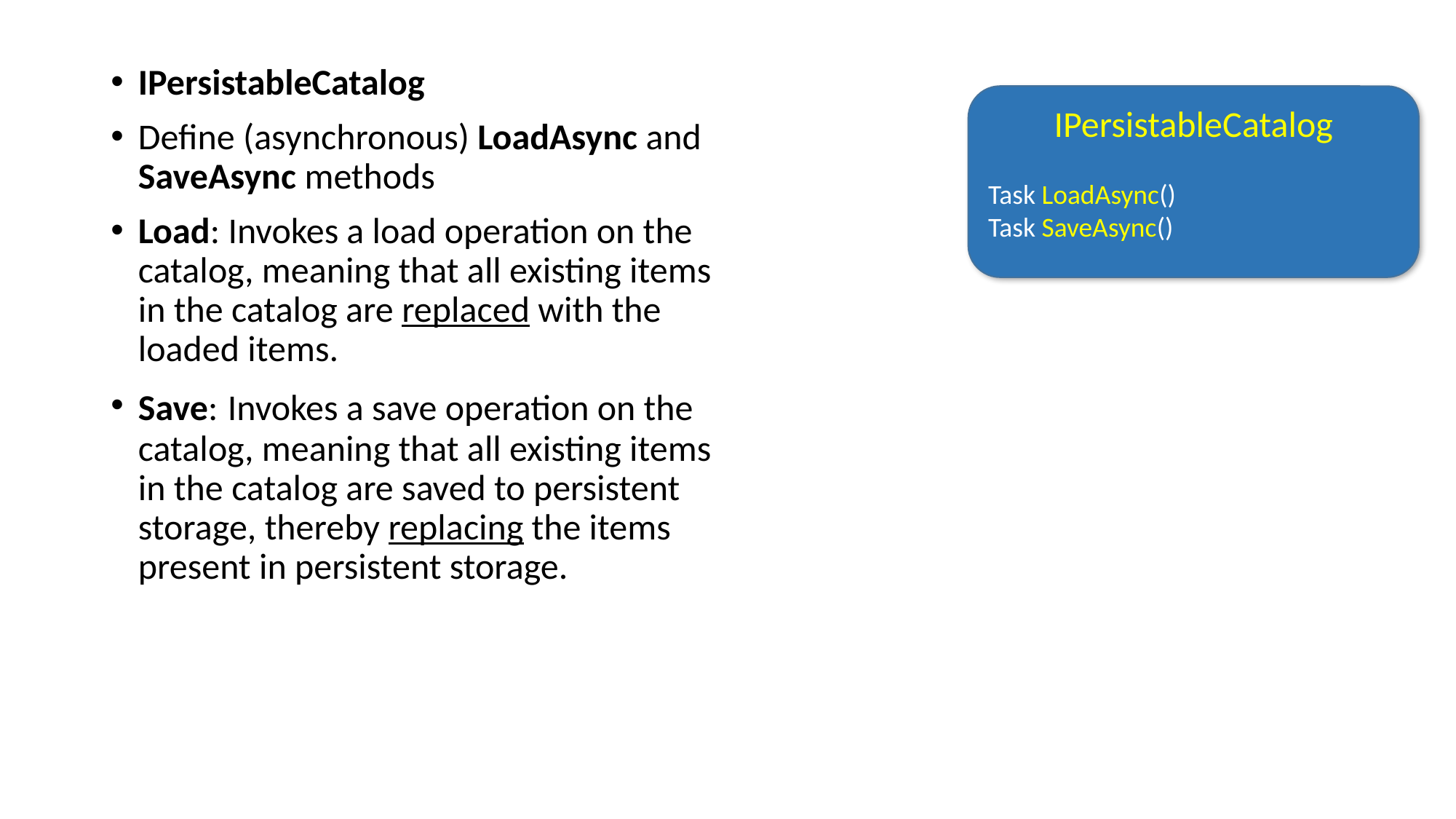

IPersistableCatalog
Define (asynchronous) LoadAsync and SaveAsync methods
Load: Invokes a load operation on the catalog, meaning that all existing items in the catalog are replaced with the loaded items.
Save: Invokes a save operation on the catalog, meaning that all existing items in the catalog are saved to persistent storage, thereby replacing the items present in persistent storage.
IPersistableCatalog

Task LoadAsync()
Task SaveAsync()